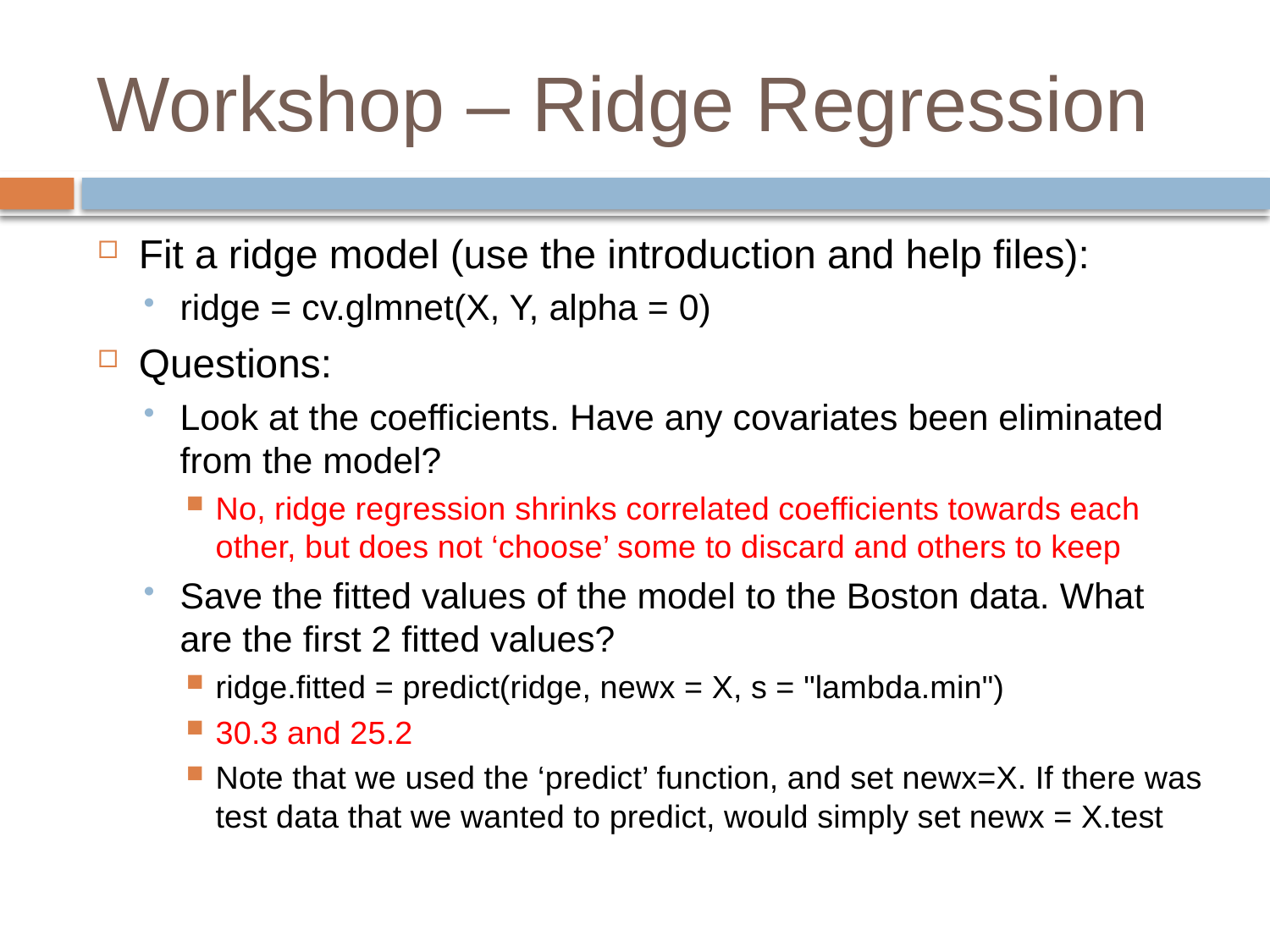

# Workshop – Ridge Regression
Fit a ridge model (use the introduction and help files):
ridge = cv.glmnet(X, Y, alpha = 0)
Questions:
Look at the coefficients. Have any covariates been eliminated from the model?
No, ridge regression shrinks correlated coefficients towards each other, but does not ‘choose’ some to discard and others to keep
Save the fitted values of the model to the Boston data. What are the first 2 fitted values?
ridge.fitted = predict(ridge, newx = X, s = "lambda.min")
30.3 and 25.2
Note that we used the ‘predict’ function, and set newx=X. If there was test data that we wanted to predict, would simply set newx = X.test